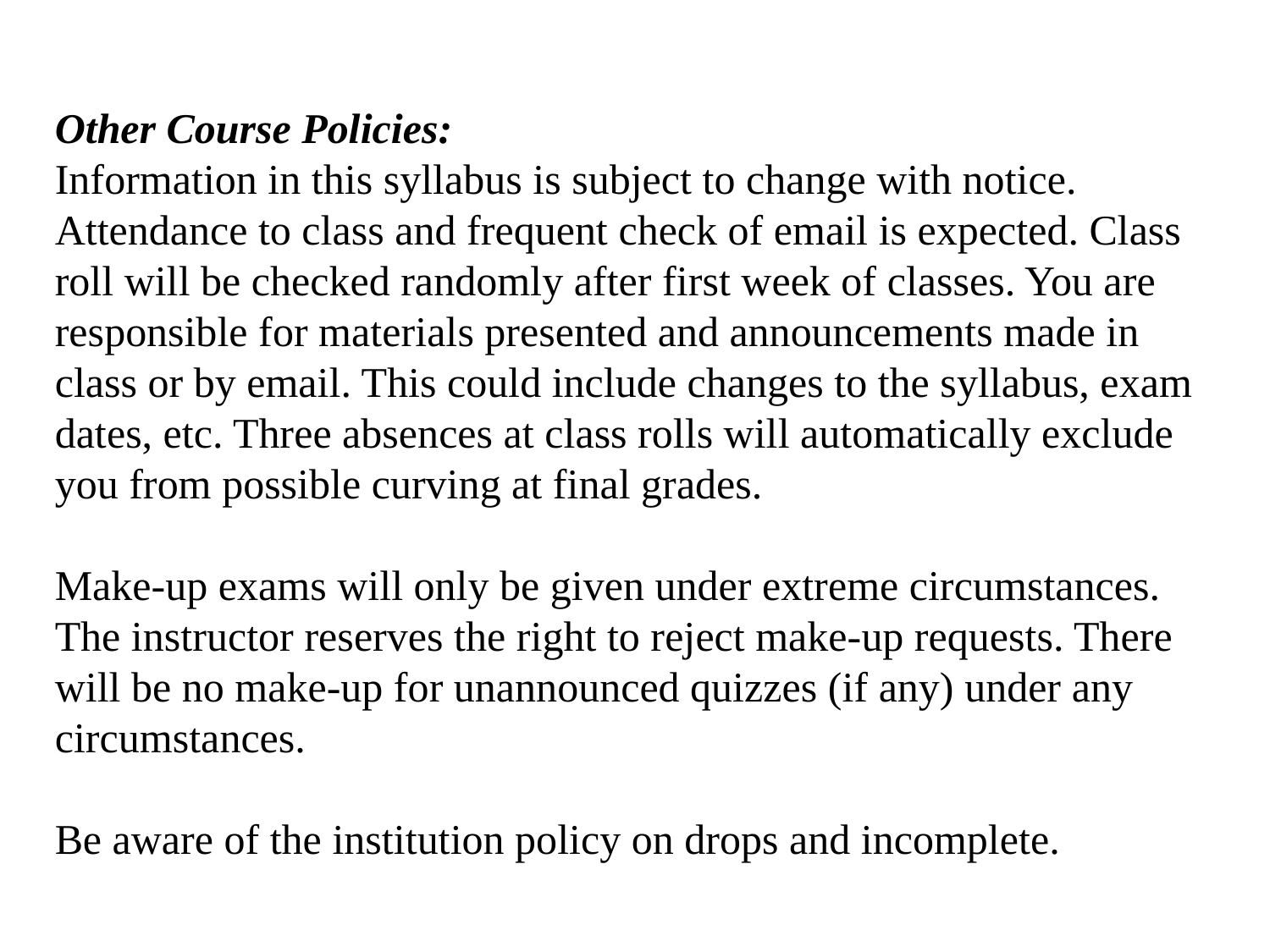

Other Course Policies:
Information in this syllabus is subject to change with notice.
Attendance to class and frequent check of email is expected. Class roll will be checked randomly after first week of classes. You are responsible for materials presented and announcements made in class or by email. This could include changes to the syllabus, exam dates, etc. Three absences at class rolls will automatically exclude you from possible curving at final grades.

Make-up exams will only be given under extreme circumstances. The instructor reserves the right to reject make-up requests. There will be no make-up for unannounced quizzes (if any) under any circumstances.

Be aware of the institution policy on drops and incomplete.